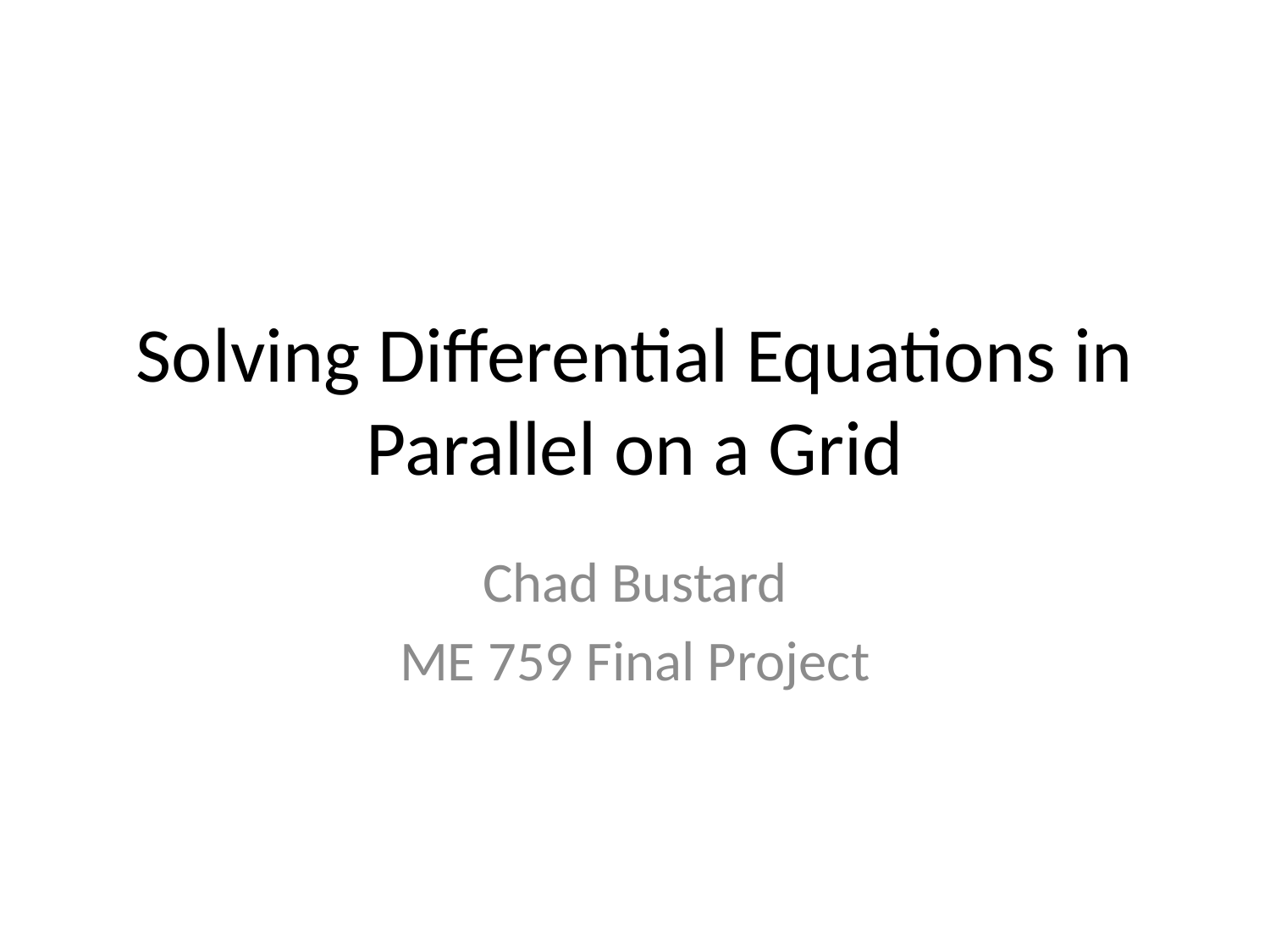

# Solving Differential Equations in Parallel on a Grid
Chad Bustard
ME 759 Final Project